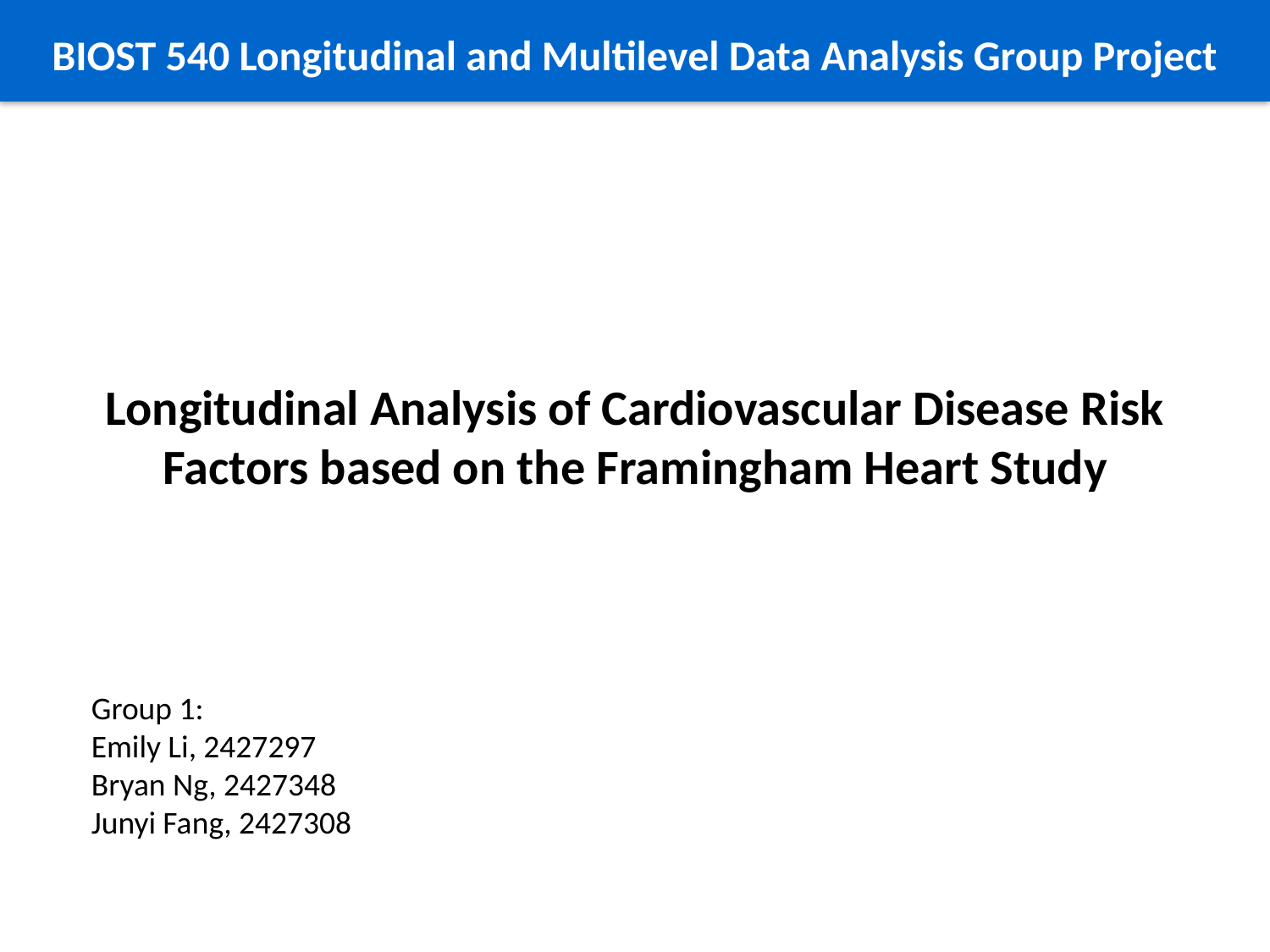

BIOST 540 Longitudinal and Multilevel Data Analysis Group Project
Longitudinal Analysis of Cardiovascular Disease Risk Factors based on the Framingham Heart Study
Group 1:
Emily Li, 2427297
Bryan Ng, 2427348
Junyi Fang, 2427308